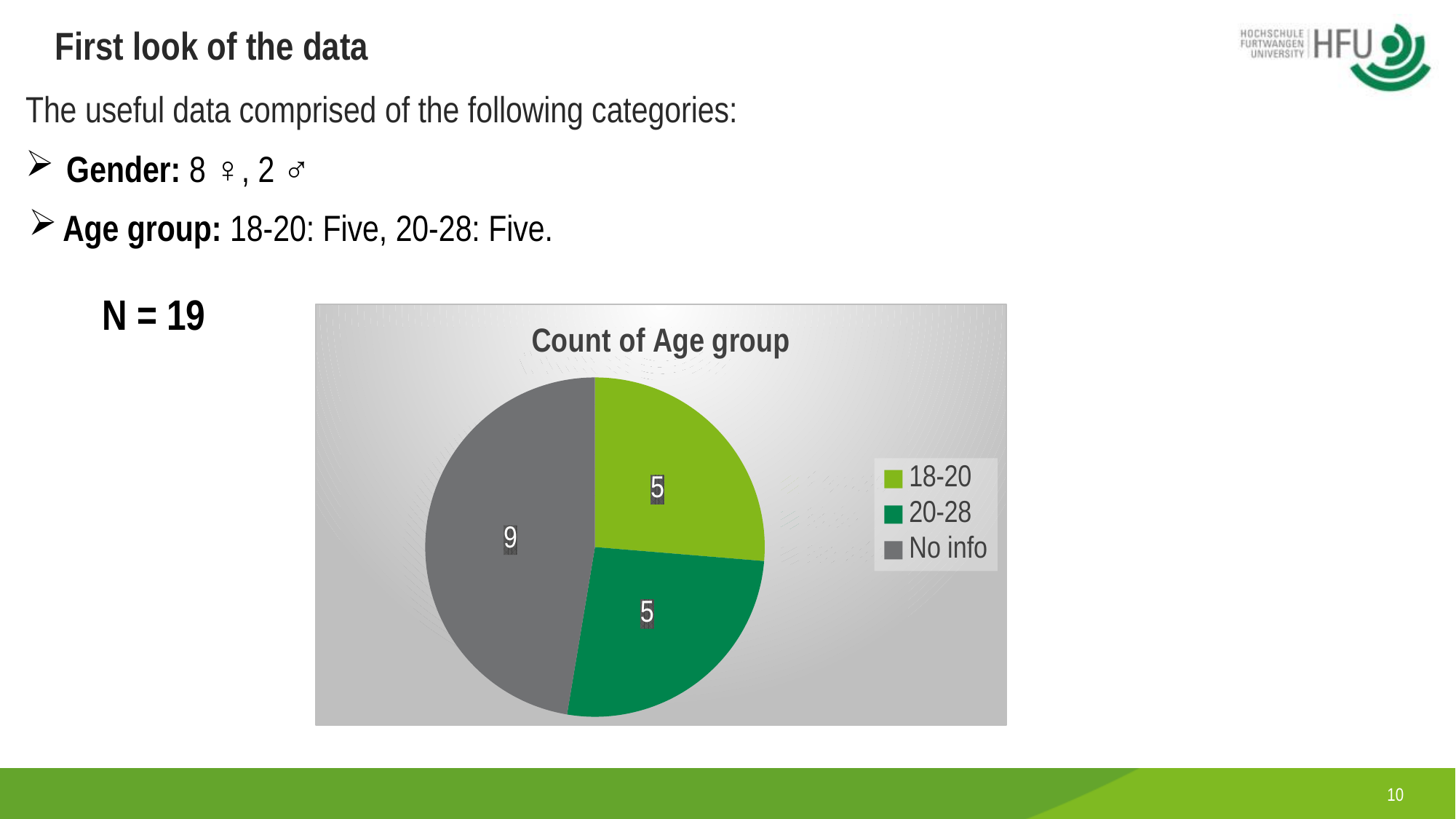

# First look of the data
The useful data comprised of the following categories:
Gender: 8 ♀, 2 ♂
Age group: 18-20: Five, 20-28: Five.

N = 19

### Chart: Count of Age group

| Category | count |
|---|---|
| 18-20 | 5.0 |
| 20-28 | 5.0 |
| No info | 9.0 |

### Chart: Count of gender

| Category | count |
|---|---|
| Female | 8.0 |
| Male | 2.0 |
| No info | 9.0 |
10